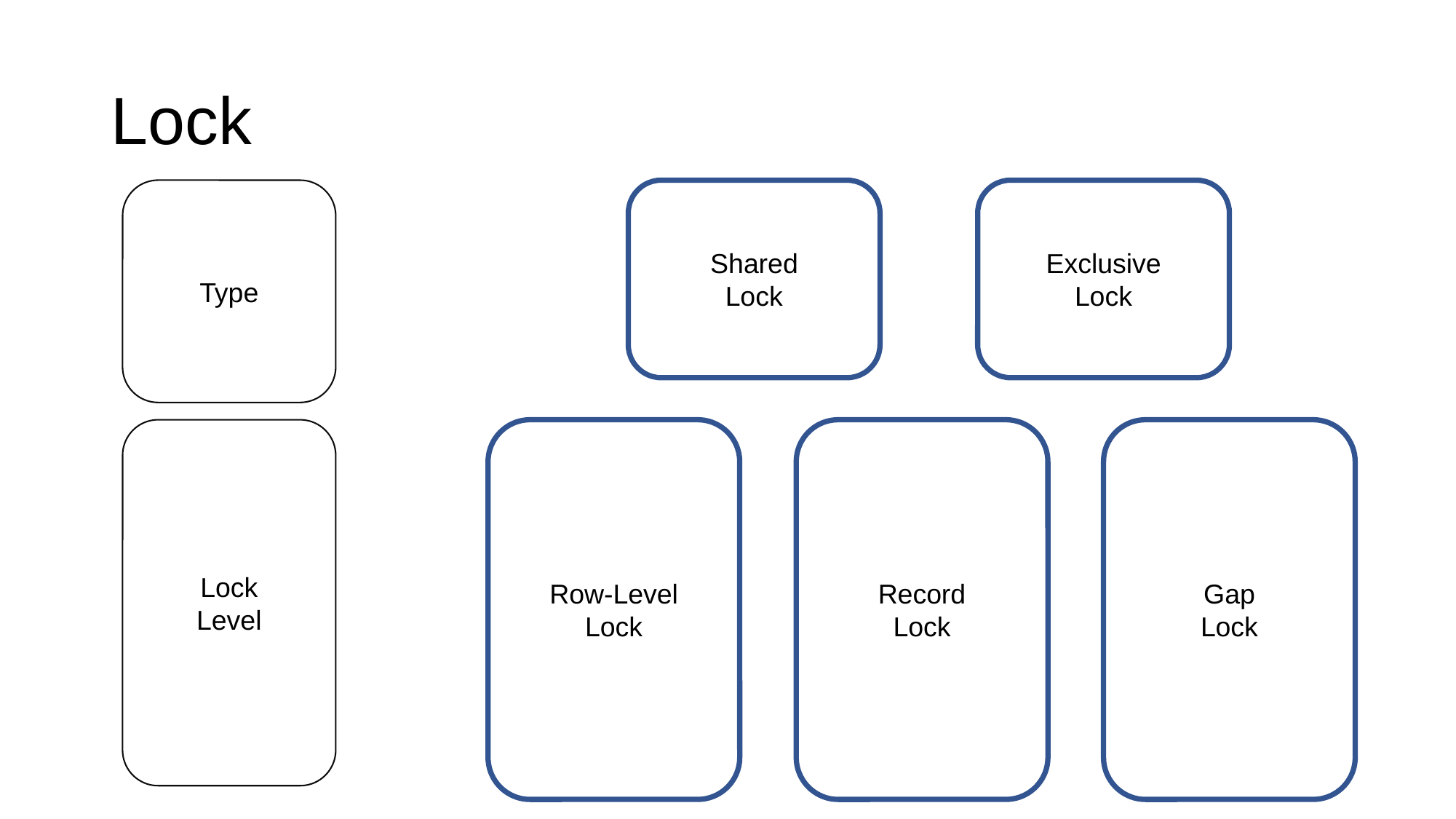

# Lock
Type
Shared
Lock
Exclusive
Lock
Lock
Level
Row-Level
Lock
Record
Lock
Gap
Lock